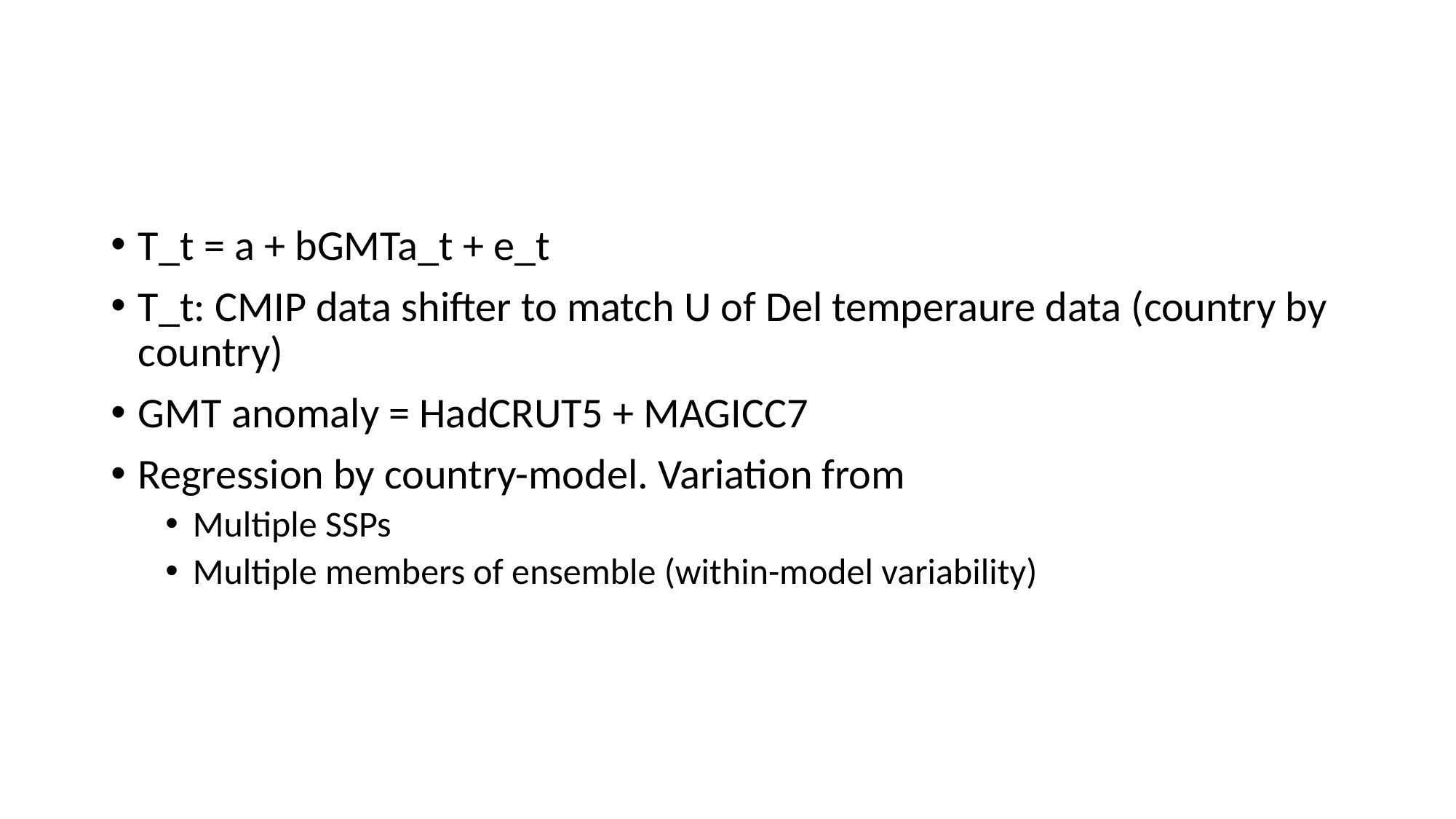

#
T_t = a + bGMTa_t + e_t
T_t: CMIP data shifter to match U of Del temperaure data (country by country)
GMT anomaly = HadCRUT5 + MAGICC7
Regression by country-model. Variation from
Multiple SSPs
Multiple members of ensemble (within-model variability)